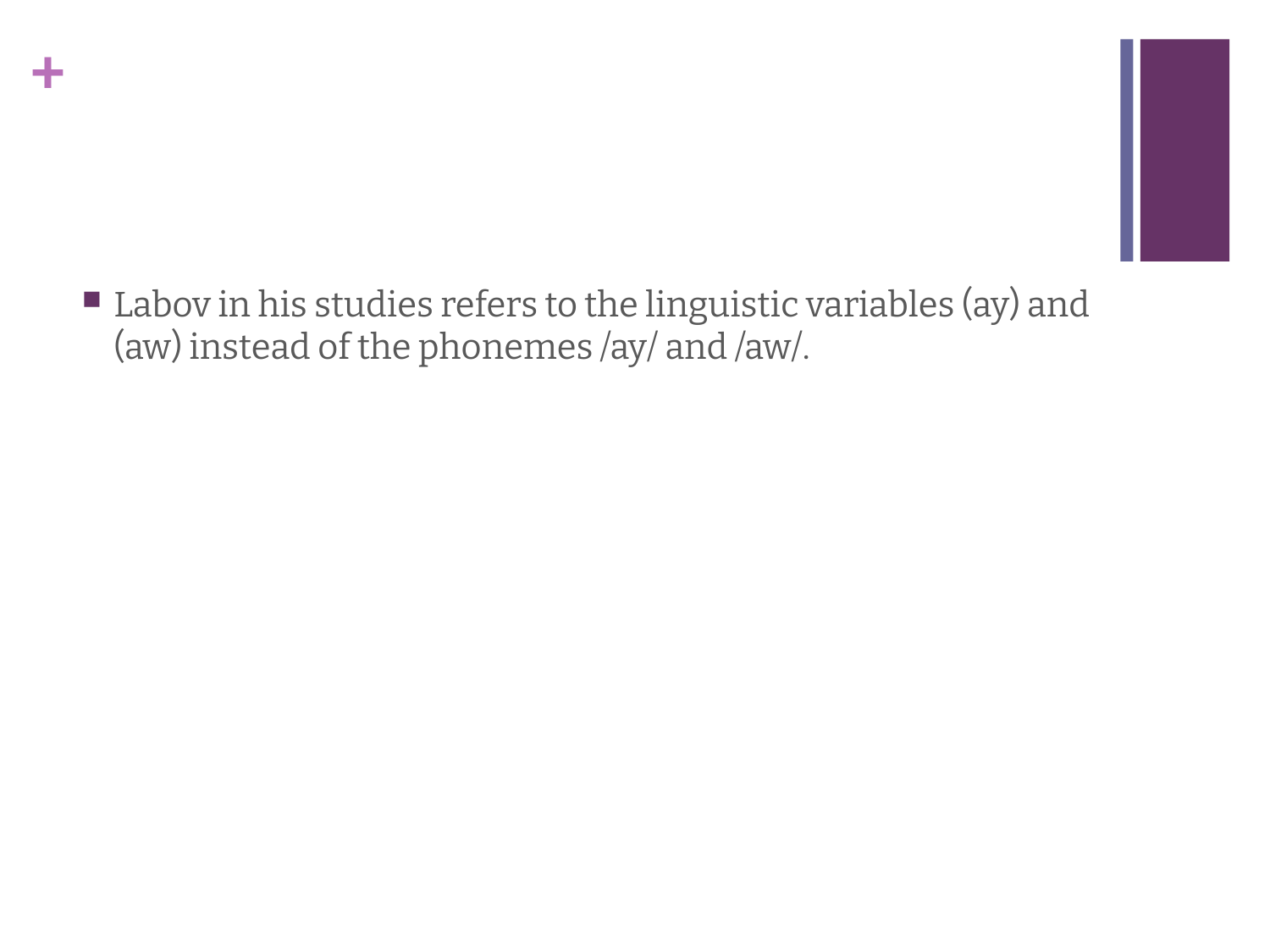

#
Labov in his studies refers to the linguistic variables (ay) and (aw) instead of the phonemes /ay/ and /aw/.